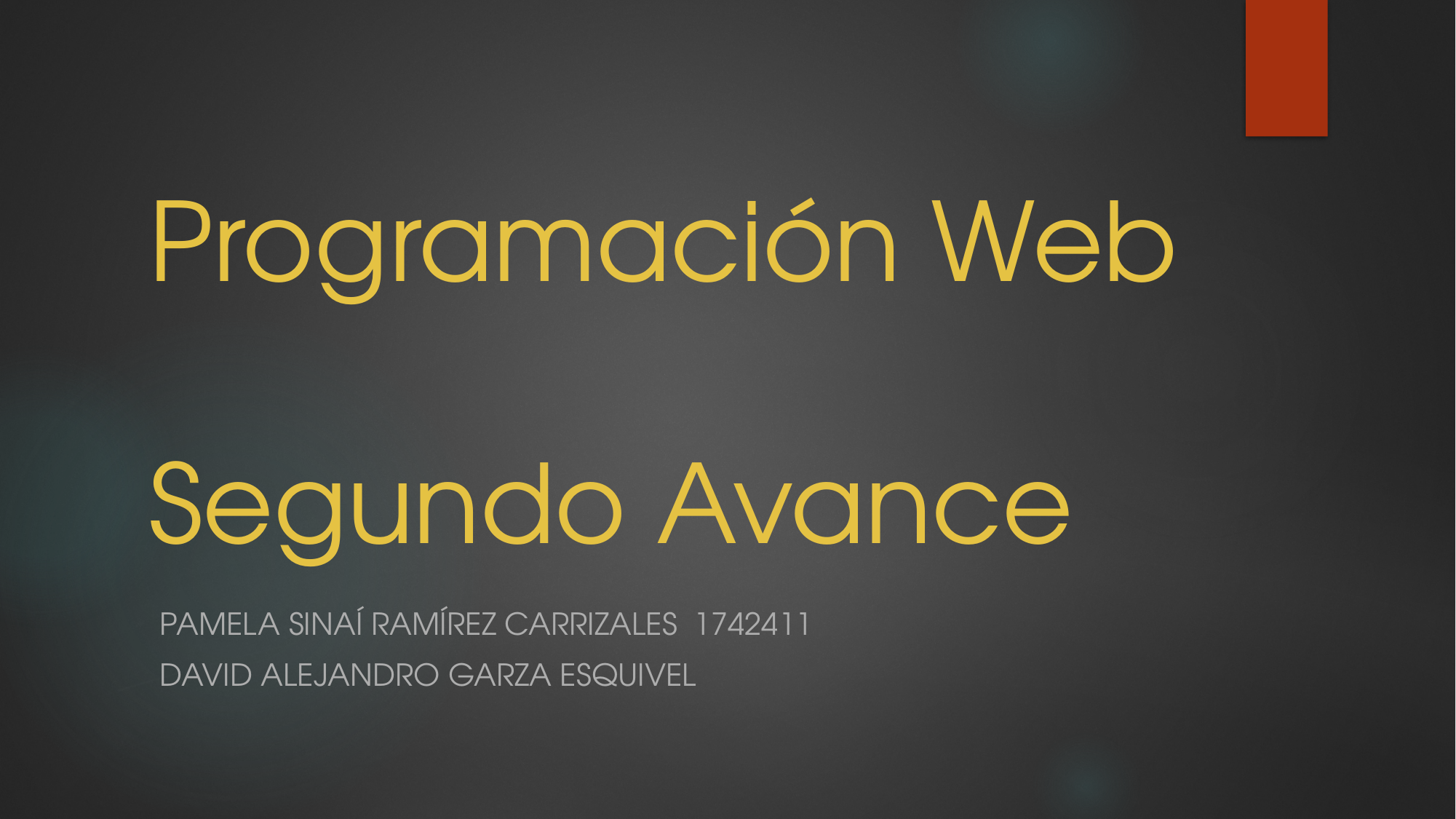

# Programación Web Segundo Avance
Pamela Sinaí Ramírez Carrizales  1742411
David Alejandro Garza Esquivel